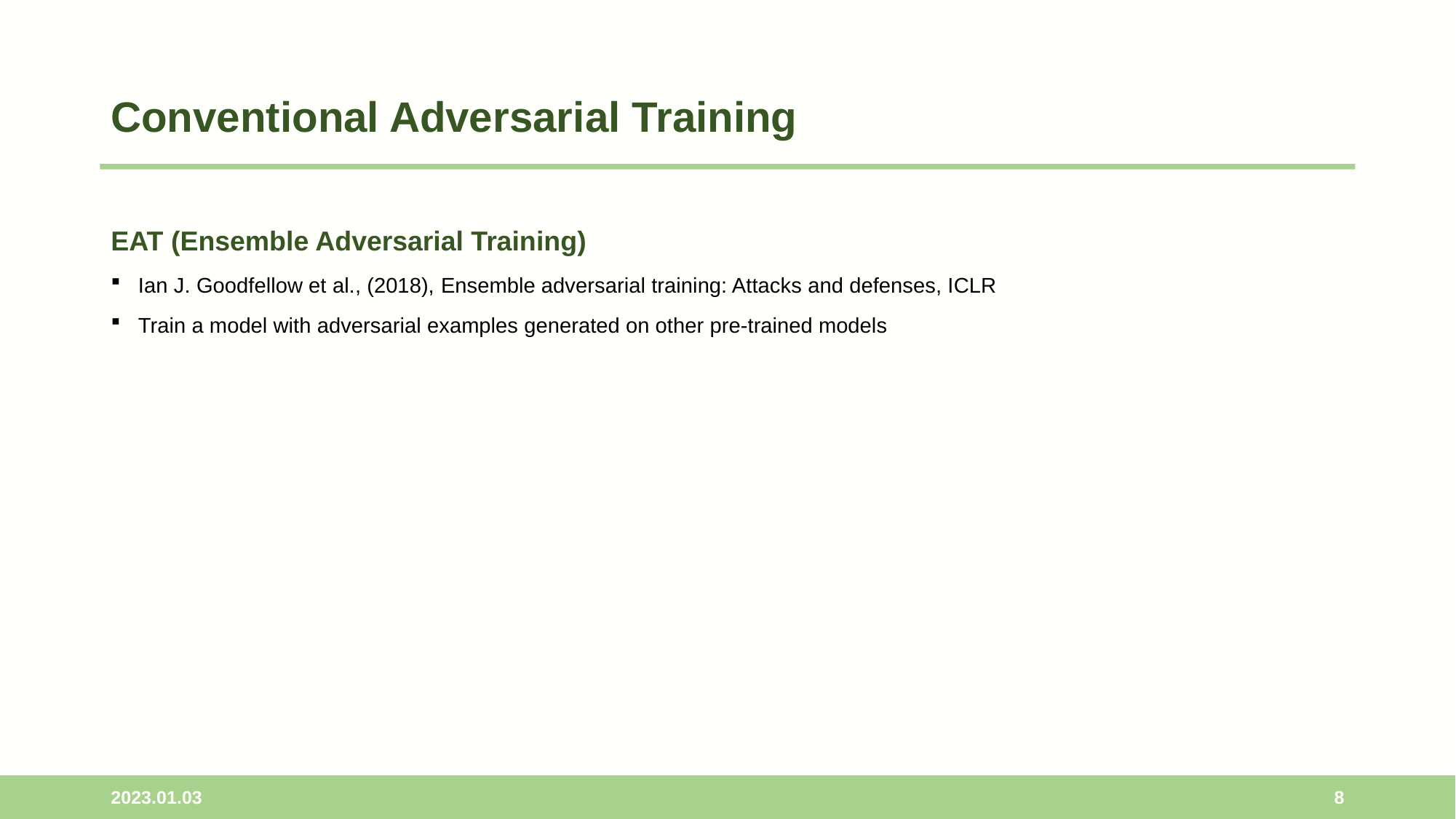

# Conventional Adversarial Training
EAT (Ensemble Adversarial Training)
Ian J. Goodfellow et al., (2018), Ensemble adversarial training: Attacks and defenses, ICLR
Train a model with adversarial examples generated on other pre-trained models
2023.01.03
8